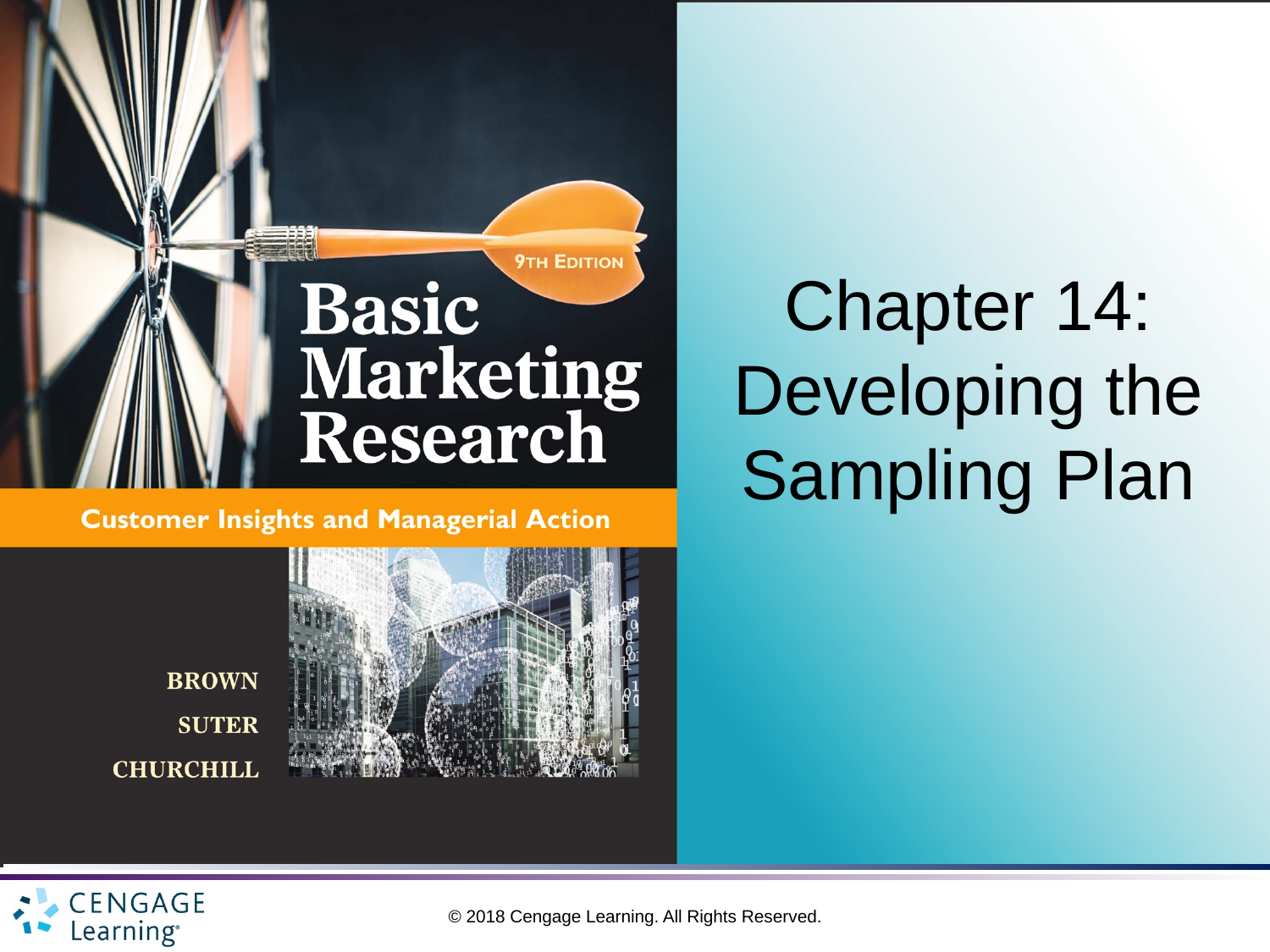

# Chapter 14: Developing the Sampling Plan
© 2018 Cengage Learning. All Rights Reserved.